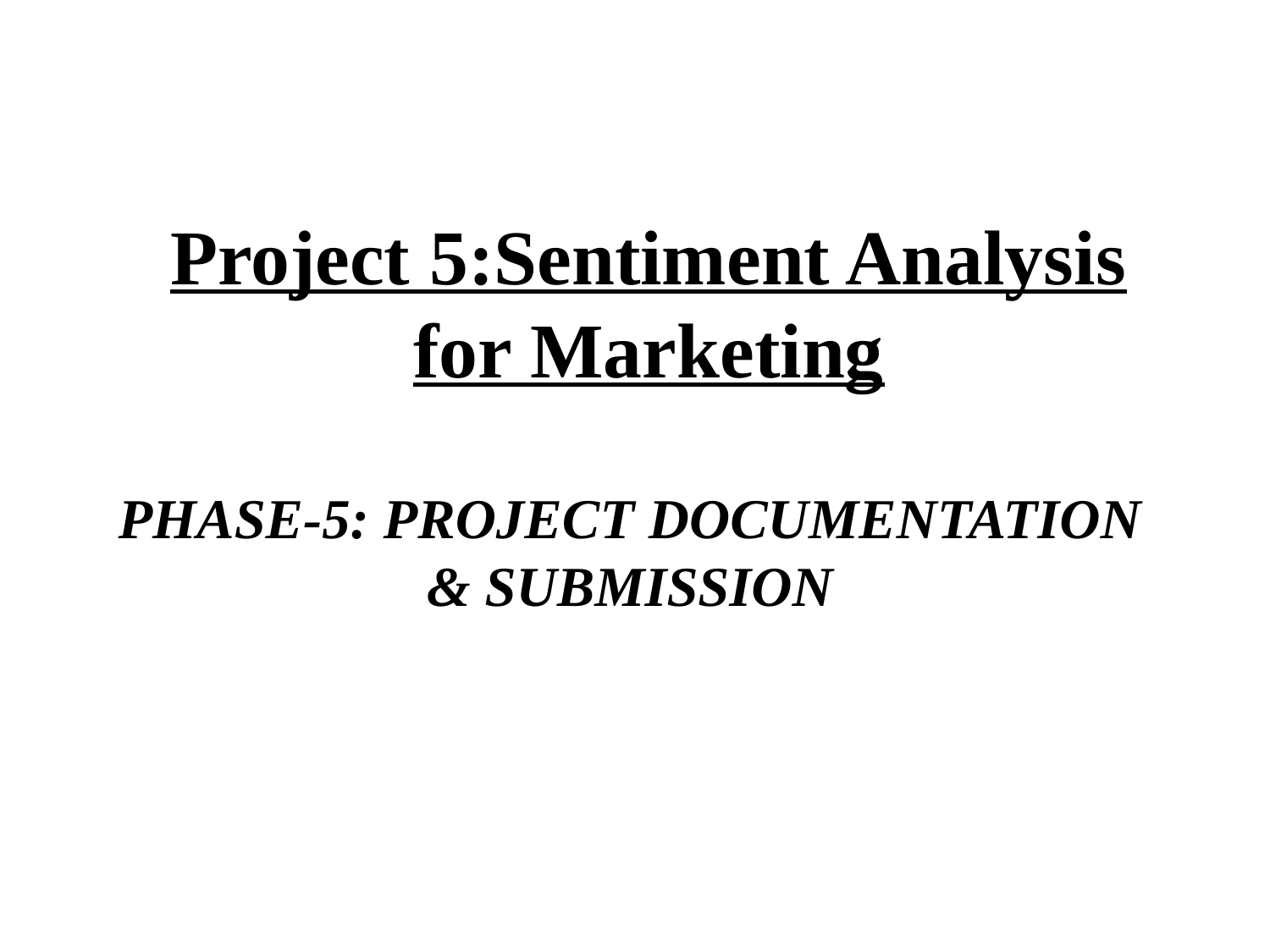

# Project 5:Sentiment Analysis for Marketing
PHASE-5: PROJECT DOCUMENTATION & SUBMISSION